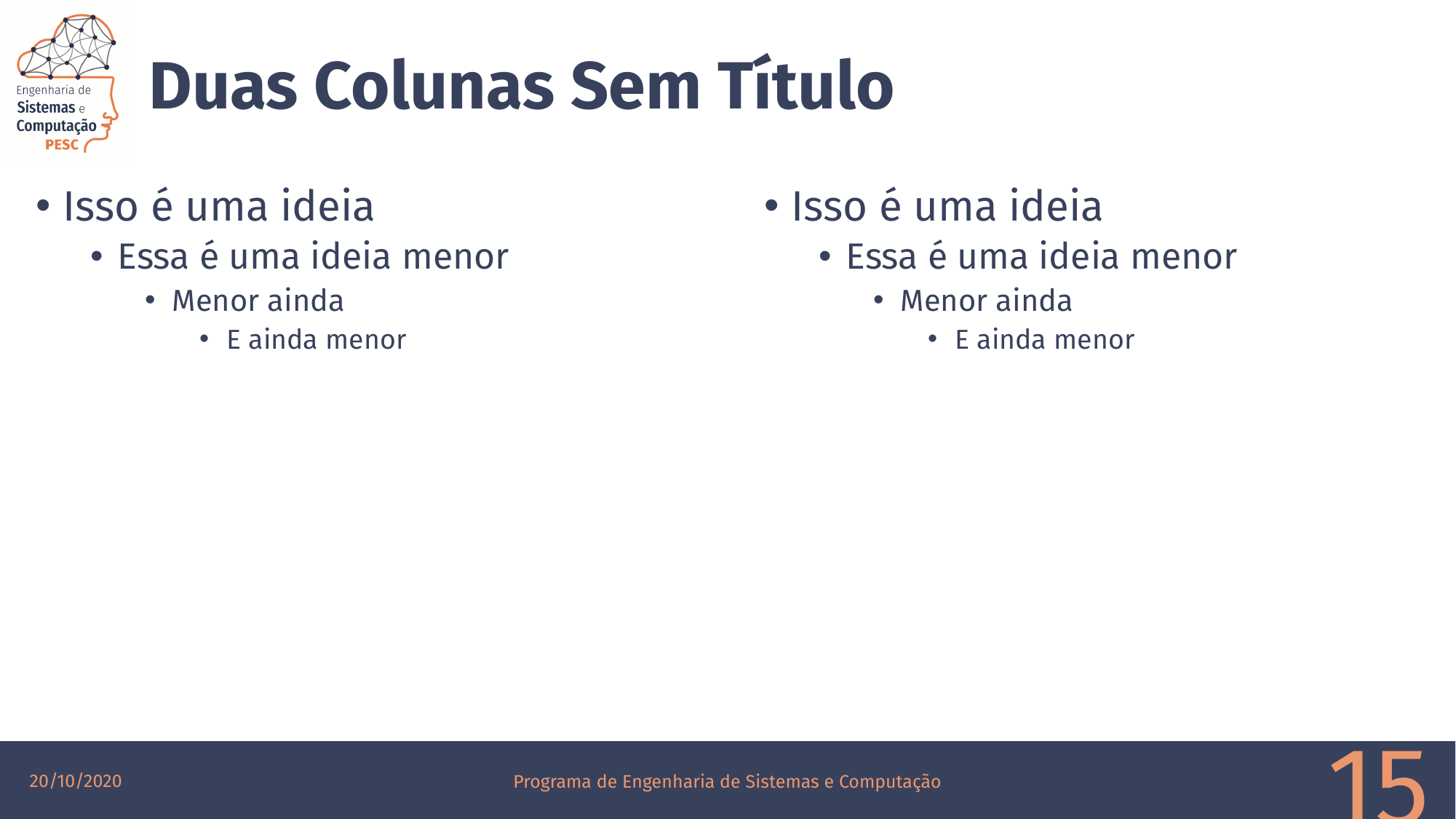

# Duas Colunas Sem Título
Isso é uma ideia
Essa é uma ideia menor
Menor ainda
E ainda menor
Isso é uma ideia
Essa é uma ideia menor
Menor ainda
E ainda menor

20/10/2020
Programa de Engenharia de Sistemas e Computação
15